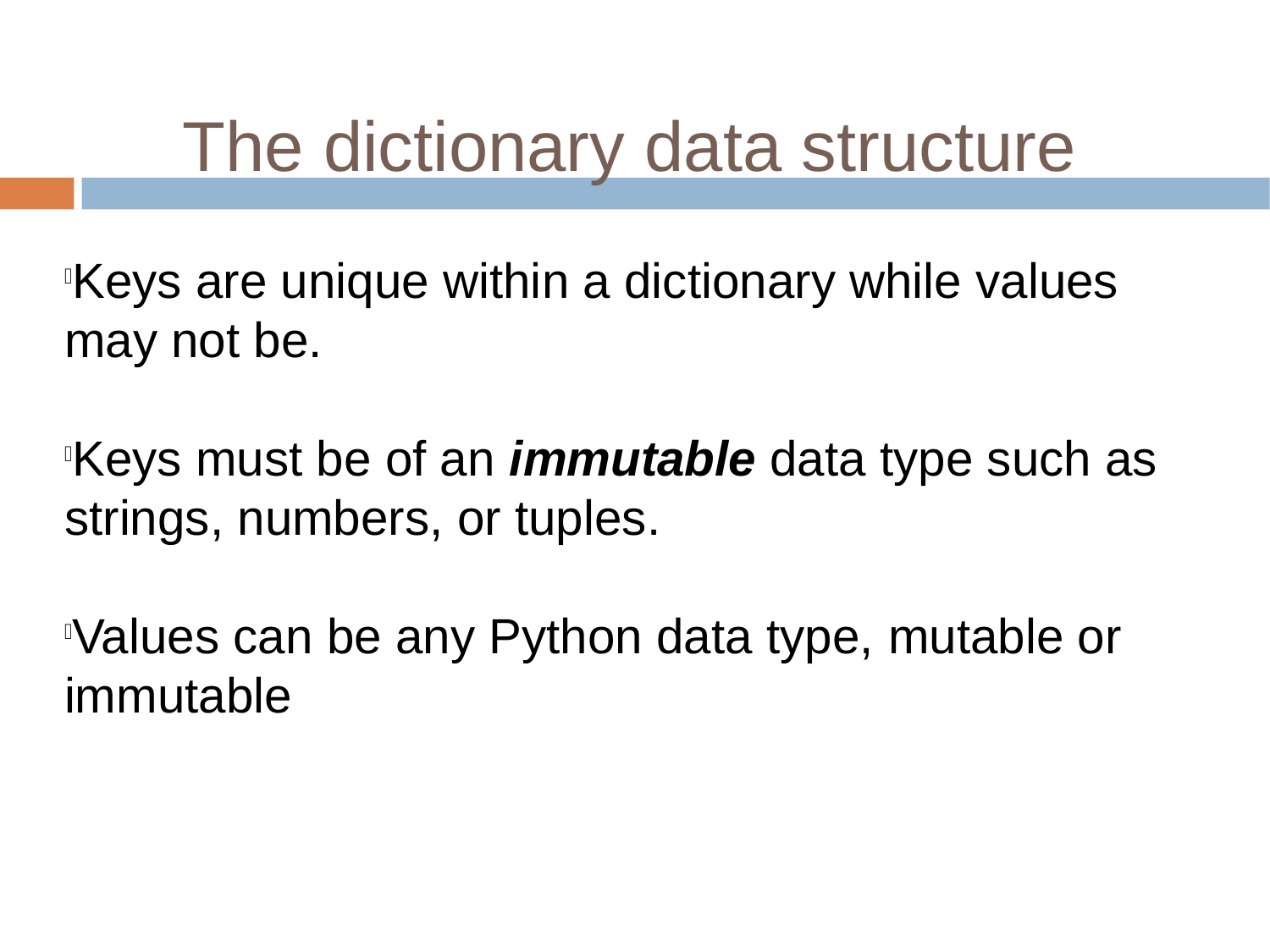

The dictionary data structure
Keys are unique within a dictionary while values may not be.

Keys must be of an immutable data type such as strings, numbers, or tuples.

Values can be any Python data type, mutable or immutable